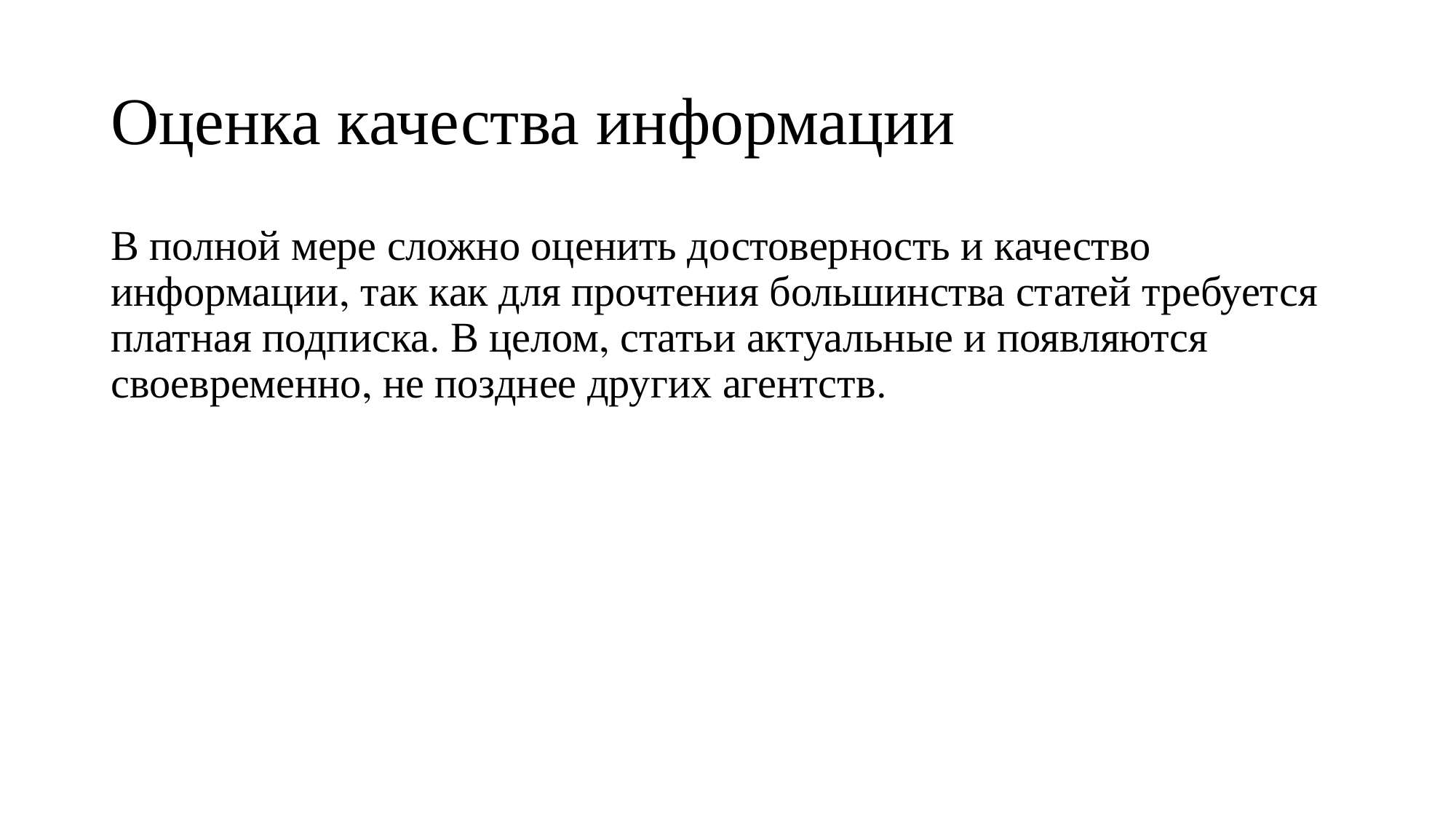

# Оценка качества информации
В полной мере сложно оценить достоверность и качество информации, так как для прочтения большинства статей требуется платная подписка. В целом, статьи актуальные и появляются своевременно, не позднее других агентств.